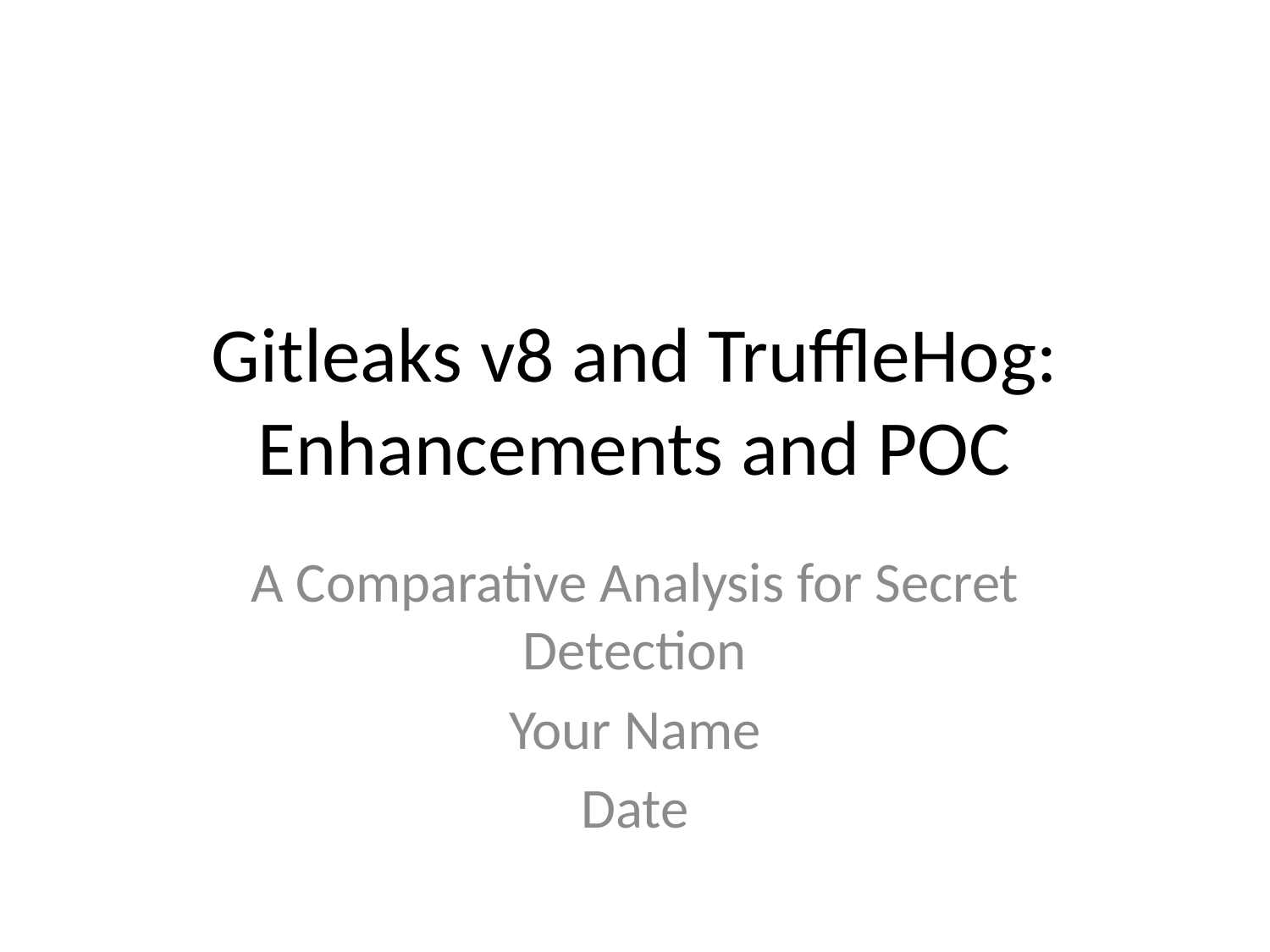

# Gitleaks v8 and TruffleHog: Enhancements and POC
A Comparative Analysis for Secret Detection
Your Name
Date